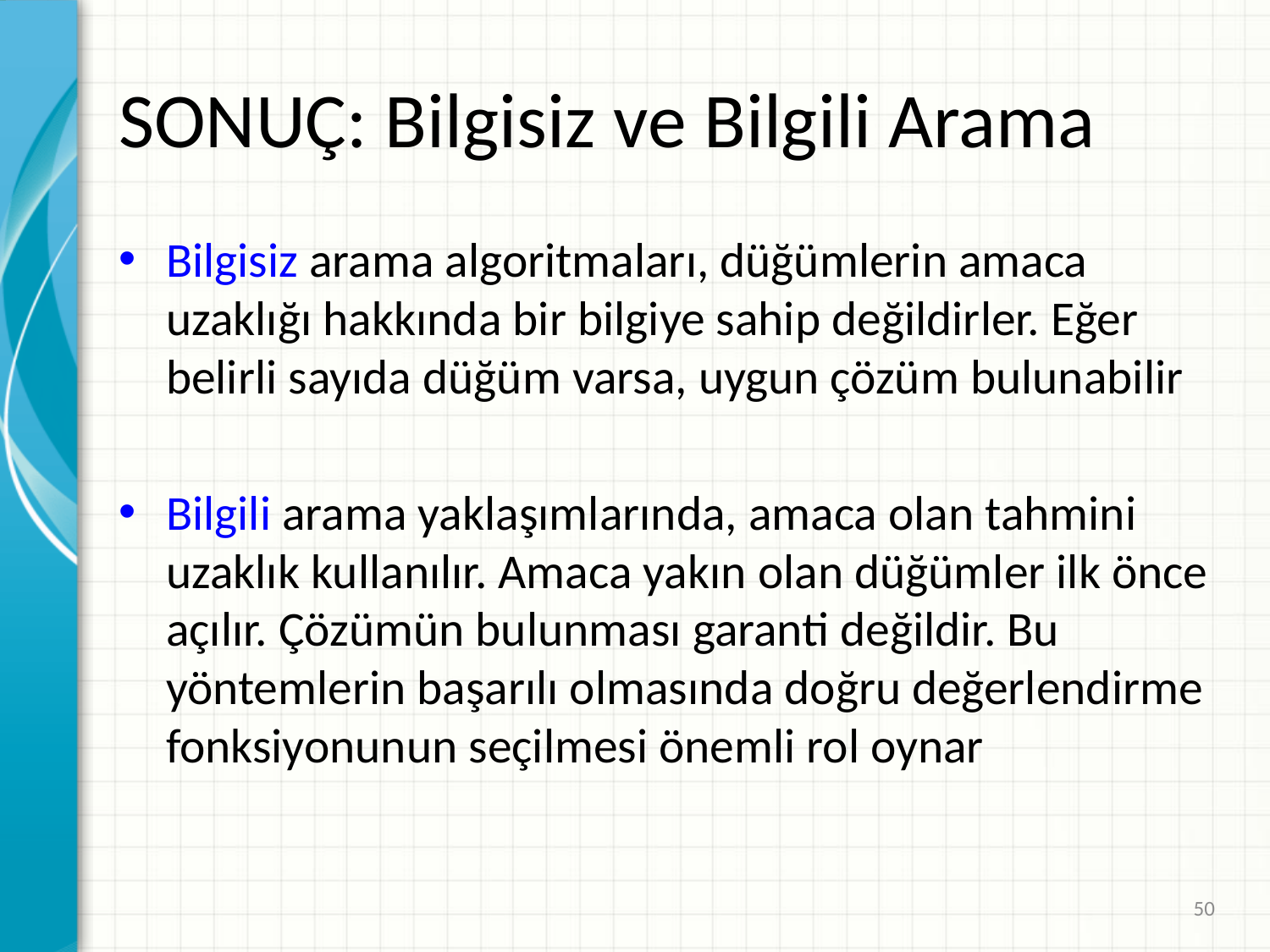

# SONUÇ: Bilgisiz ve Bilgili Arama
Bilgisiz arama algoritmaları, düğümlerin amaca uzaklığı hakkında bir bilgiye sahip değildirler. Eğer belirli sayıda düğüm varsa, uygun çözüm bulunabilir

Bilgili arama yaklaşımlarında, amaca olan tahmini uzaklık kullanılır. Amaca yakın olan düğümler ilk önce açılır. Çözümün bulunması garanti değildir. Bu yöntemlerin başarılı olmasında doğru değerlendirme fonksiyonunun seçilmesi önemli rol oynar

50